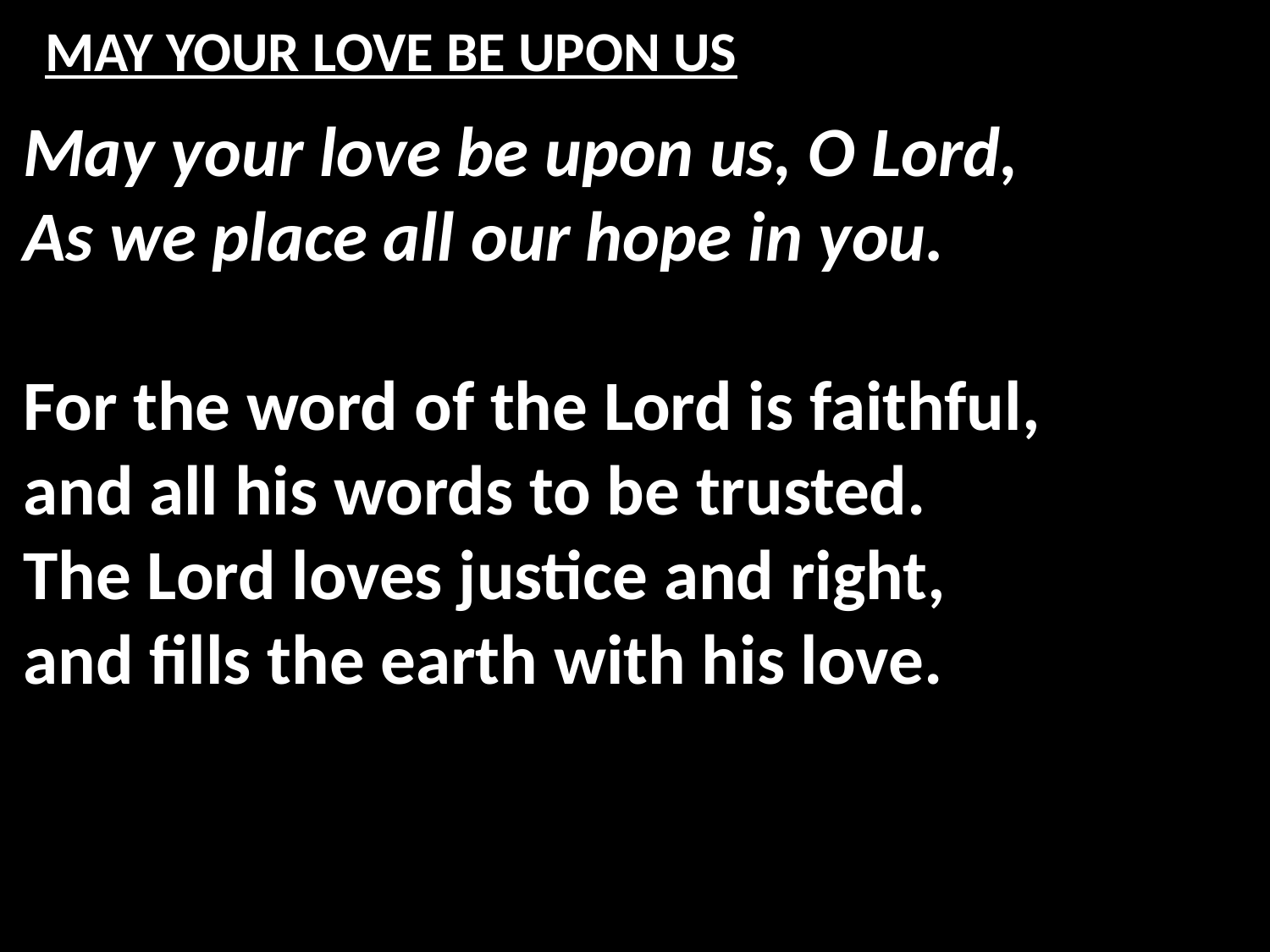

# MAY YOUR LOVE BE UPON US
May your love be upon us, O Lord,
As we place all our hope in you.

For the word of the Lord is faithful,
and all his words to be trusted.
The Lord loves justice and right,
and fills the earth with his love.